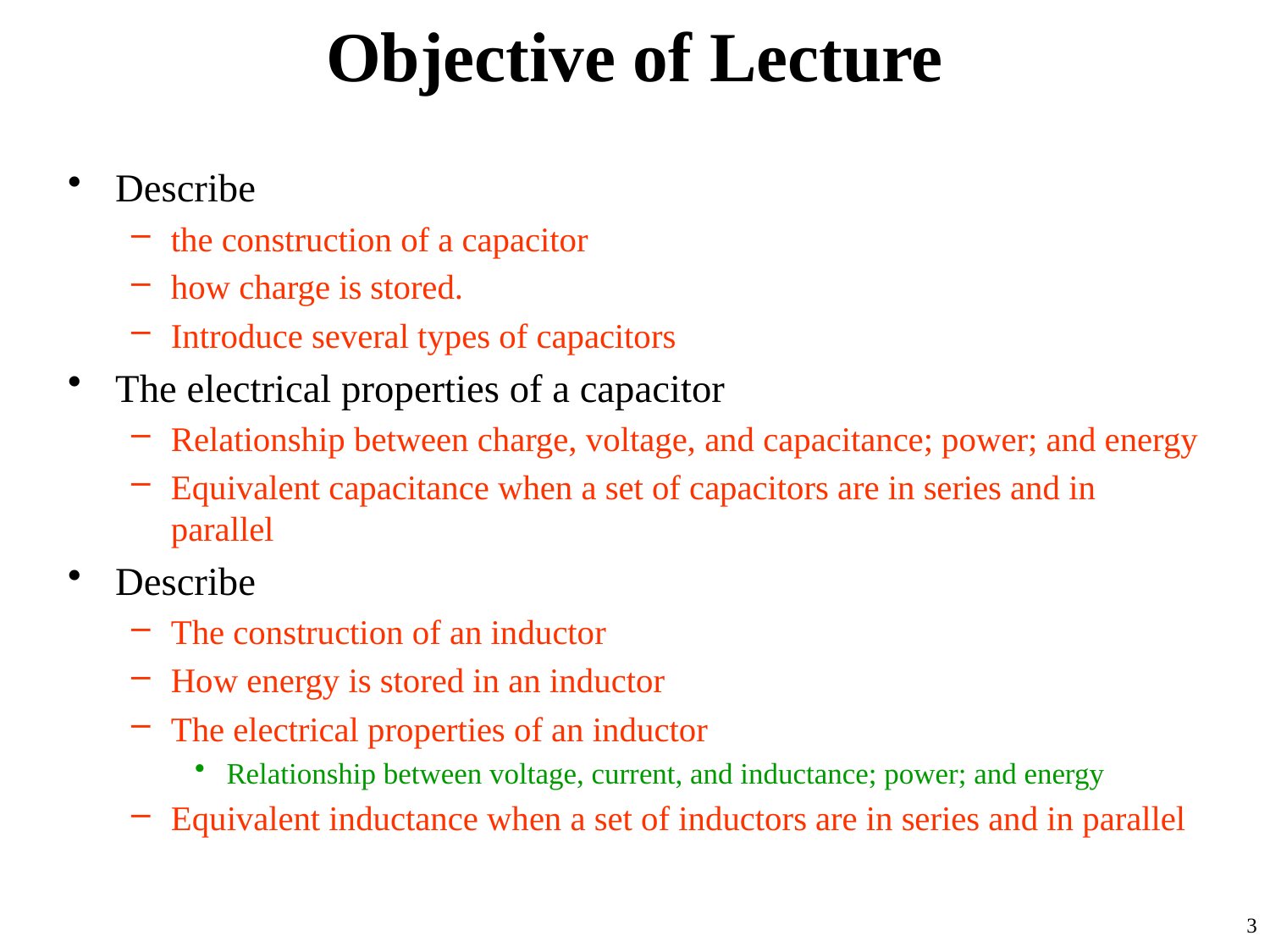

# Objective of Lecture
Describe
the construction of a capacitor
how charge is stored.
Introduce several types of capacitors
The electrical properties of a capacitor
Relationship between charge, voltage, and capacitance; power; and energy
Equivalent capacitance when a set of capacitors are in series and in parallel
Describe
The construction of an inductor
How energy is stored in an inductor
The electrical properties of an inductor
Relationship between voltage, current, and inductance; power; and energy
Equivalent inductance when a set of inductors are in series and in parallel
3